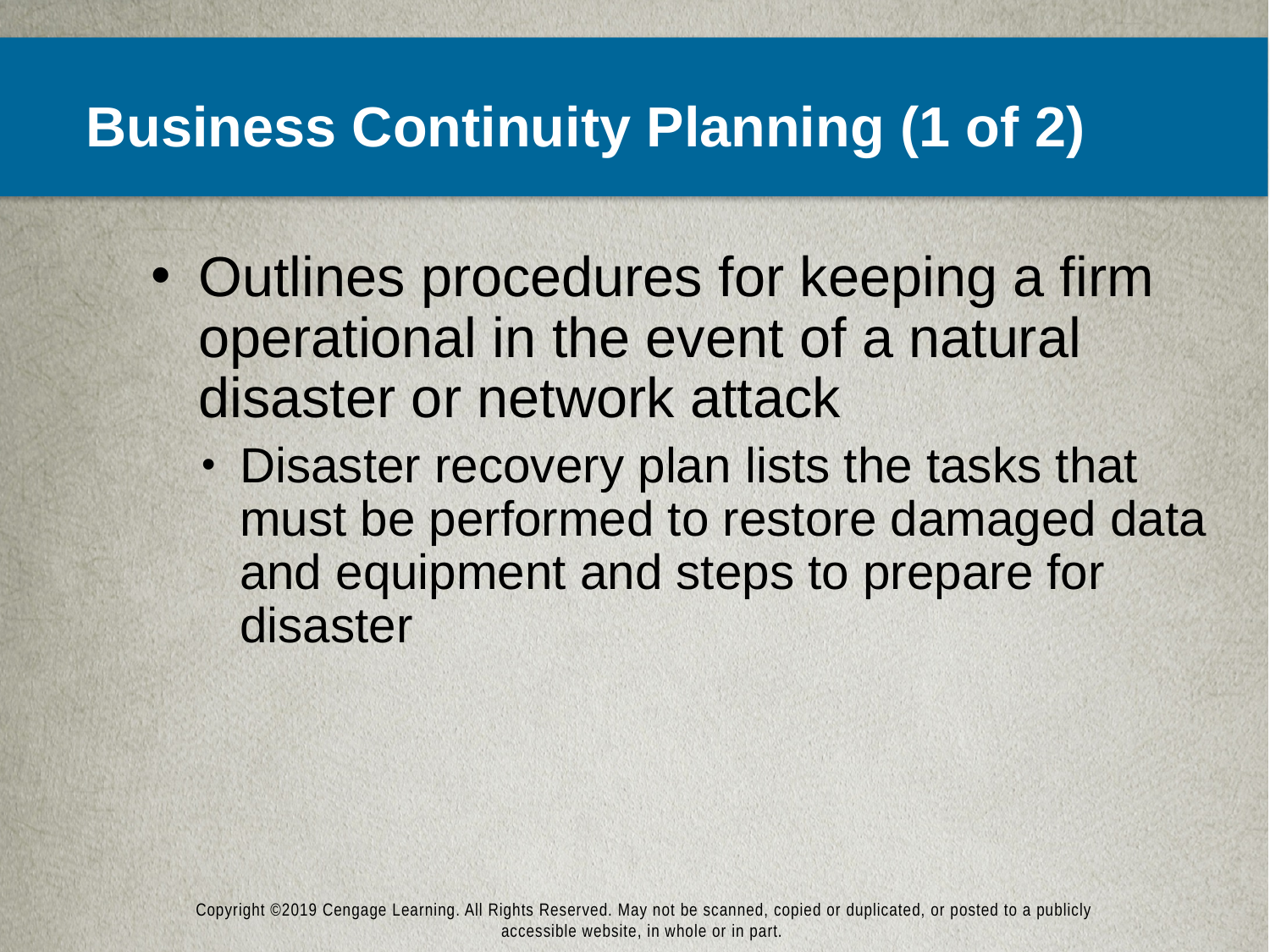

# Business Continuity Planning (1 of 2)
Outlines procedures for keeping a firm operational in the event of a natural disaster or network attack
Disaster recovery plan lists the tasks that must be performed to restore damaged data and equipment and steps to prepare for disaster